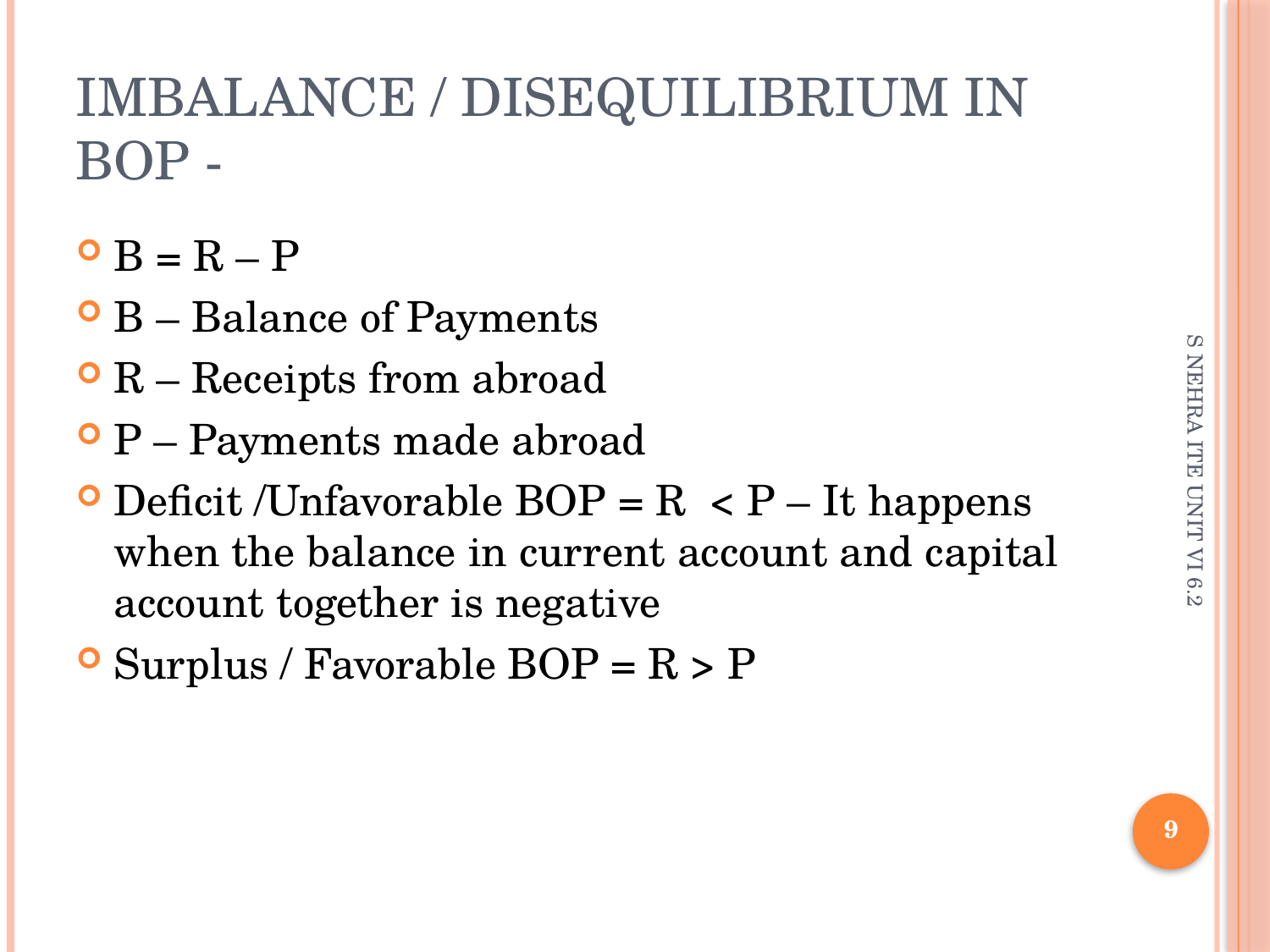

# Imbalance / disequilibrium in BOP -
B = R – P
B – Balance of Payments
R – Receipts from abroad
P – Payments made abroad
Deficit /Unfavorable BOP = R  < P – It happens when the balance in current account and capital account together is negative
Surplus / Favorable BOP = R > P
S NEHRA ITE UNIT VI 6.2
9